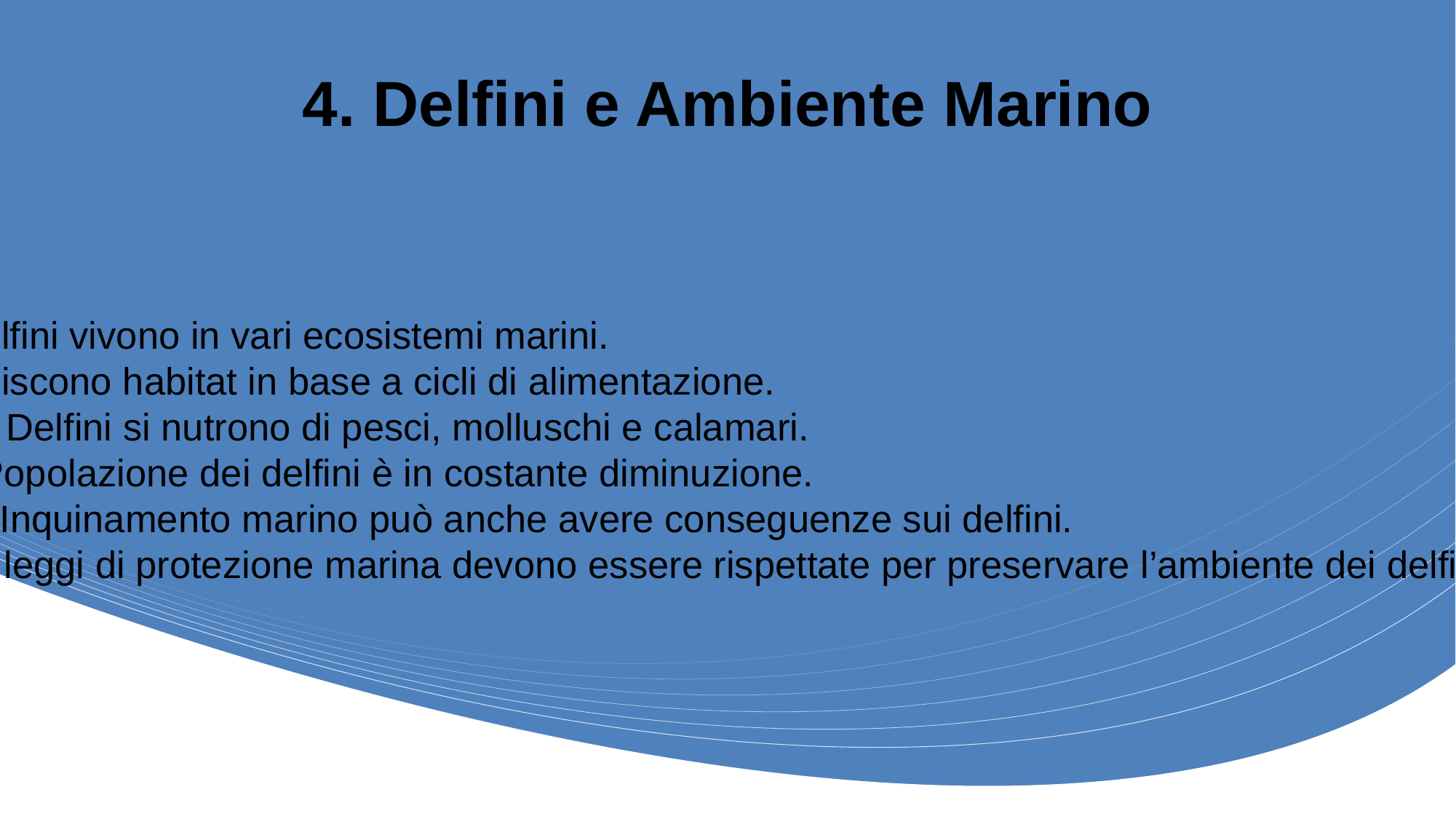

# 4. Delfini e Ambiente Marino

1) Ecosistemi: Delfini vivono in vari ecosistemi marini.
2) Habitat: Costruiscono habitat in base a cicli di alimentazione.
3) Alimentazione: Delfini si nutrono di pesci, molluschi e calamari.
4) Popolazione: Popolazione dei delfini è in costante diminuzione.
5) Inquinamento: Inquinamento marino può anche avere conseguenze sui delfini.
6) Protezione: Le leggi di protezione marina devono essere rispettate per preservare l’ambiente dei delfini.